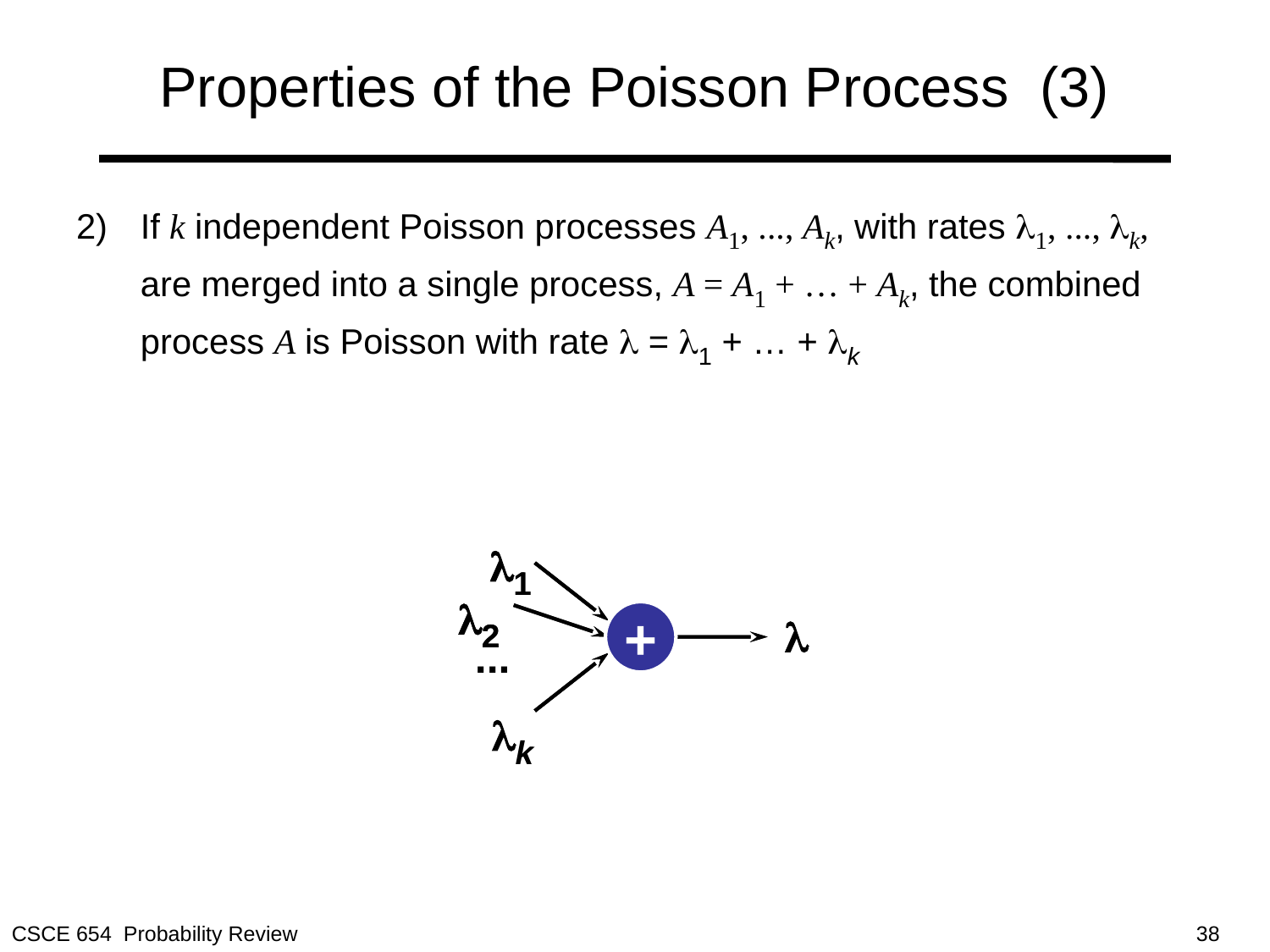

# Properties of the Poisson Process  (3)
2)	If k independent Poisson processes A1, ..., Ak, with rates λ1, ..., λk, are merged into a single process, A = A1 + … + Ak, the combined process A is Poisson with rate λ = λ1 + … + λk
λ1

λ2
+
λ

...

λk
λ1

λ2
+
λ

...

λk